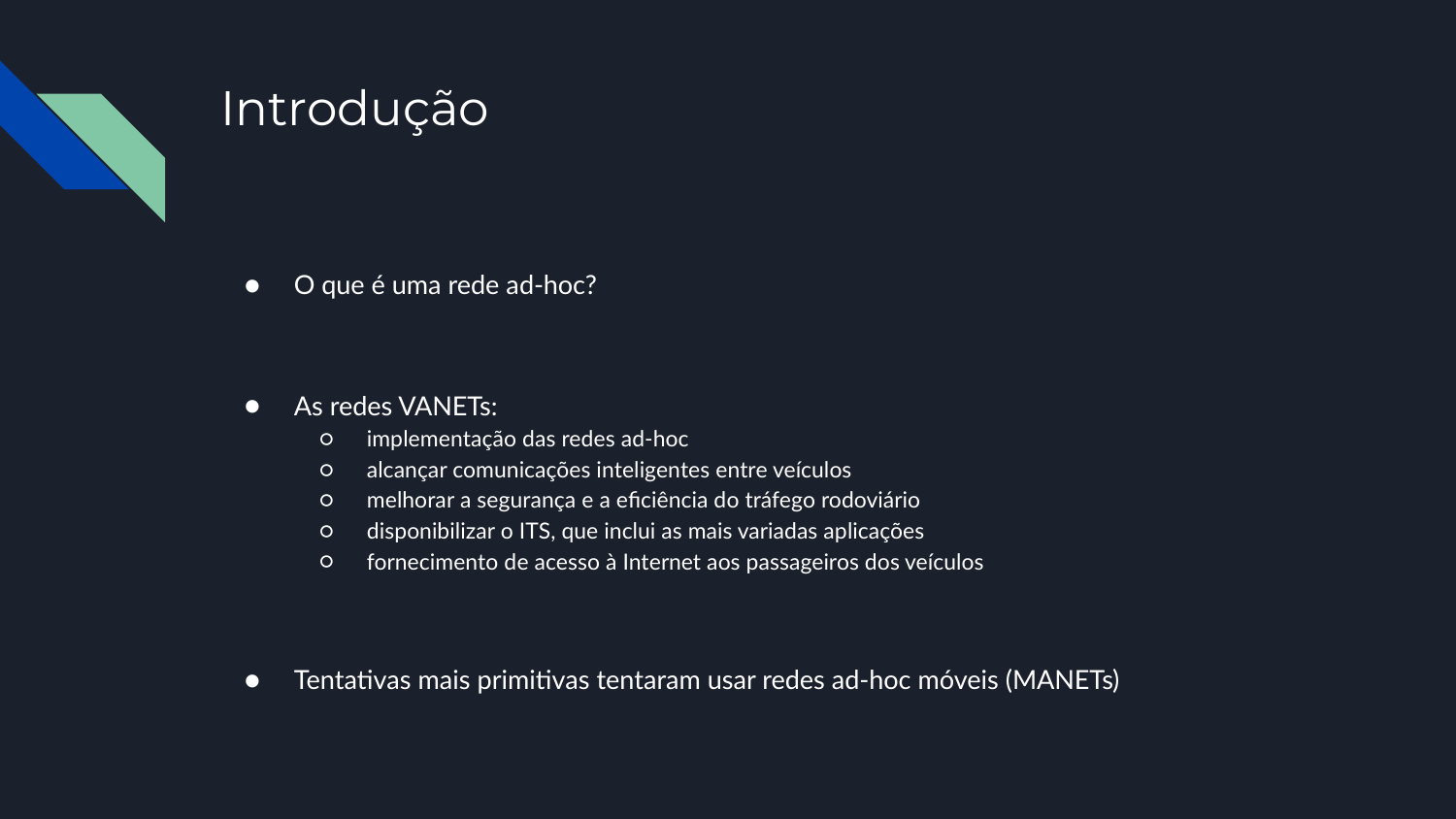

# Introdução
O que é uma rede ad-hoc?

As redes VANETs:
implementação das redes ad-hoc
alcançar comunicações inteligentes entre veículos
melhorar a segurança e a eficiência do tráfego rodoviário
disponibilizar o ITS, que inclui as mais variadas aplicações
fornecimento de acesso à Internet aos passageiros dos veículos

Tentativas mais primitivas tentaram usar redes ad-hoc móveis (MANETs)